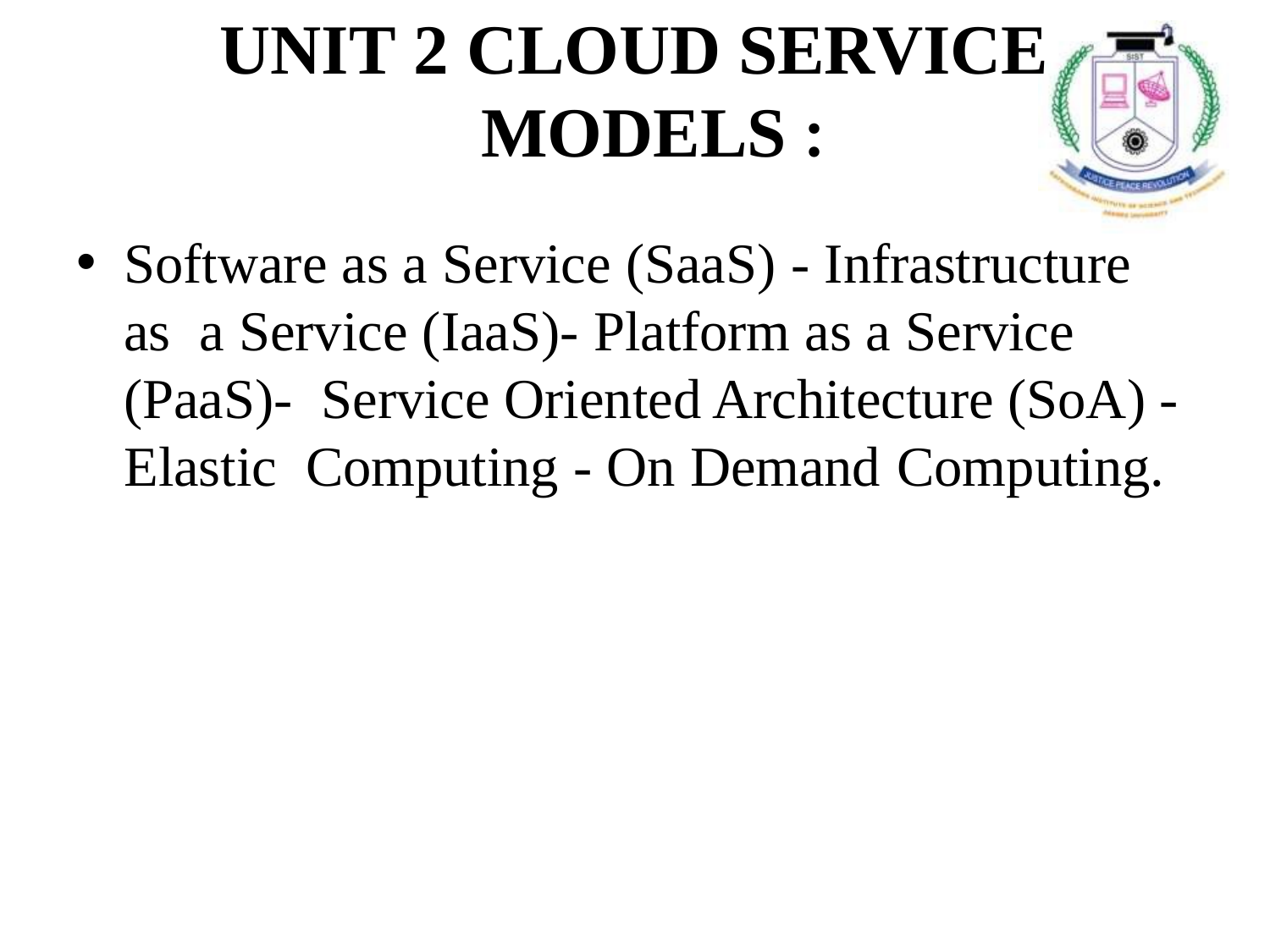

# UNIT 2 CLOUD SERVICE  MODELS :
Software as a Service (SaaS) - Infrastructure as  a Service (IaaS)- Platform as a Service (PaaS)-  Service Oriented Architecture (SoA) - Elastic  Computing - On Demand Computing.